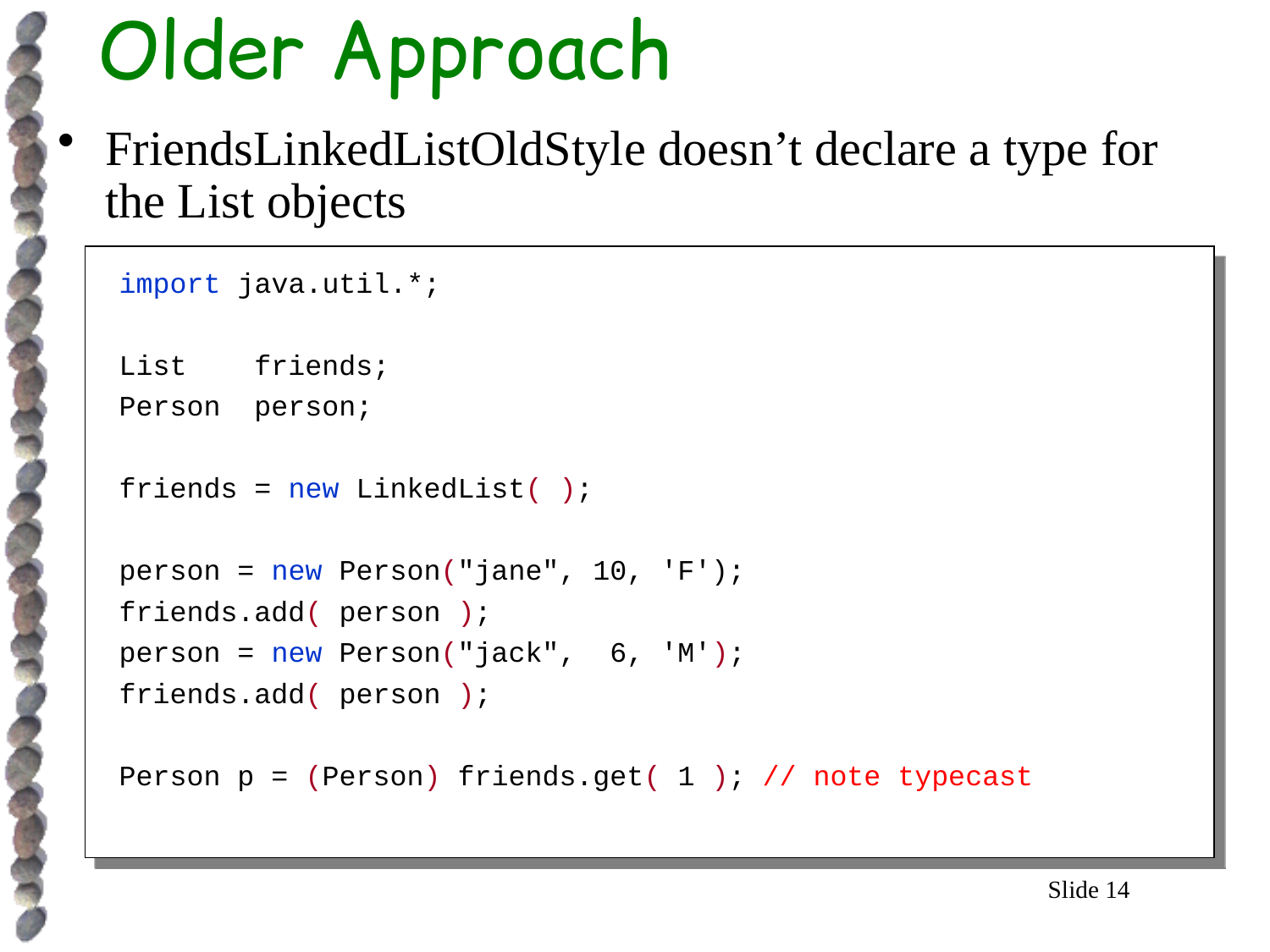

# Older Approach
FriendsLinkedListOldStyle doesn’t declare a type for the List objects

import java.util.*;

List    friends;
Person  person;

friends = new LinkedList( );

person = new Person("jane", 10, 'F');
friends.add( person );
person = new Person("jack",  6, 'M');
friends.add( person );

Person p = (Person) friends.get( 1 ); // note typecast

Slide 14